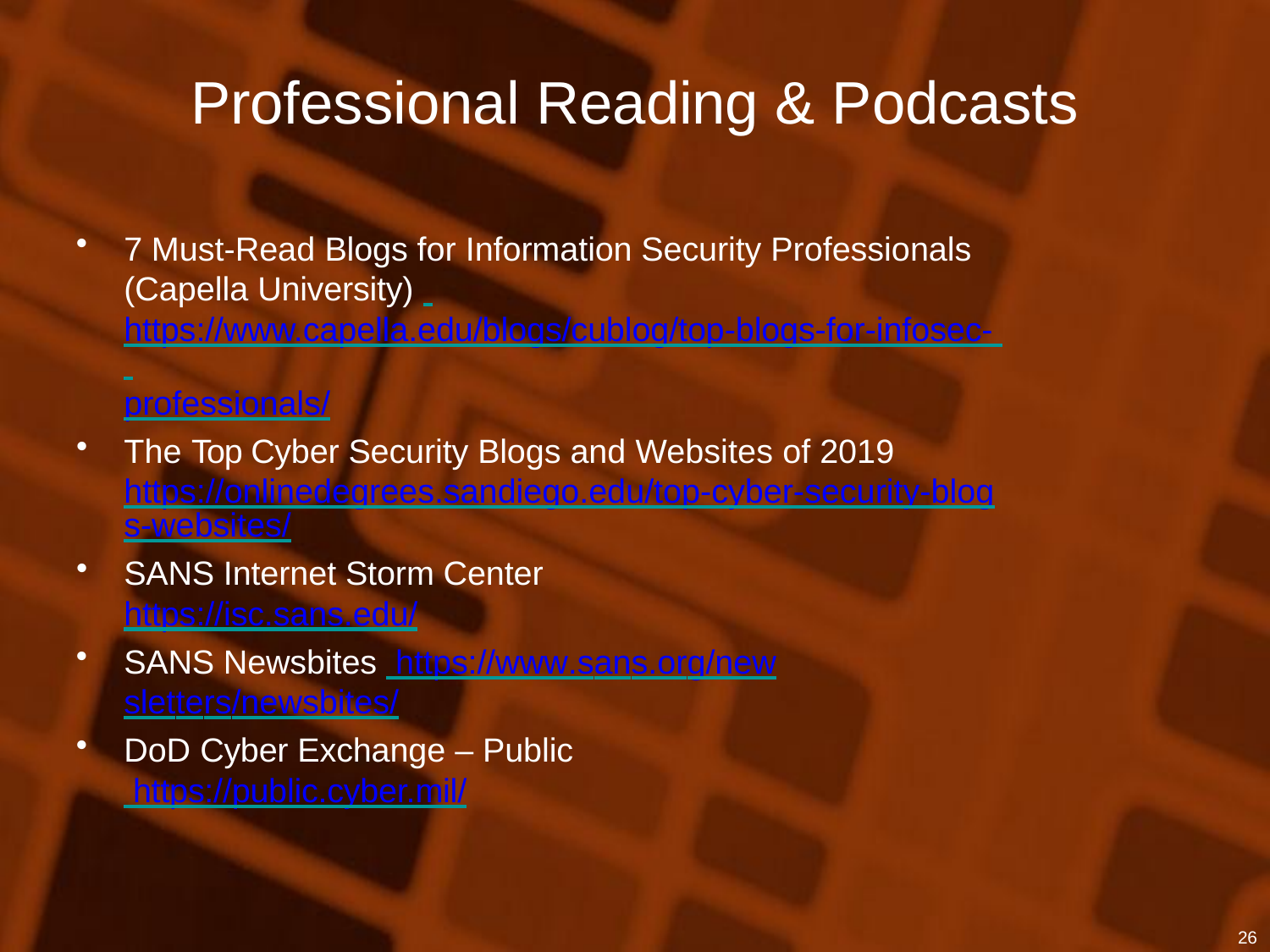

# Professional Reading & Podcasts
7 Must-Read Blogs for Information Security Professionals  (Capella University)  https://www.capella.edu/blogs/cublog/top-blogs-for-infosec-  professionals/
The Top Cyber Security Blogs and Websites of 2019
https://onlinedegrees.sandiego.edu/top-cyber-security-blogs-websites/
SANS Internet Storm Center
https://isc.sans.edu/
SANS Newsbites  https://www.sans.org/newsletters/newsbites/
DoD Cyber Exchange – Public  https://public.cyber.mil/
26